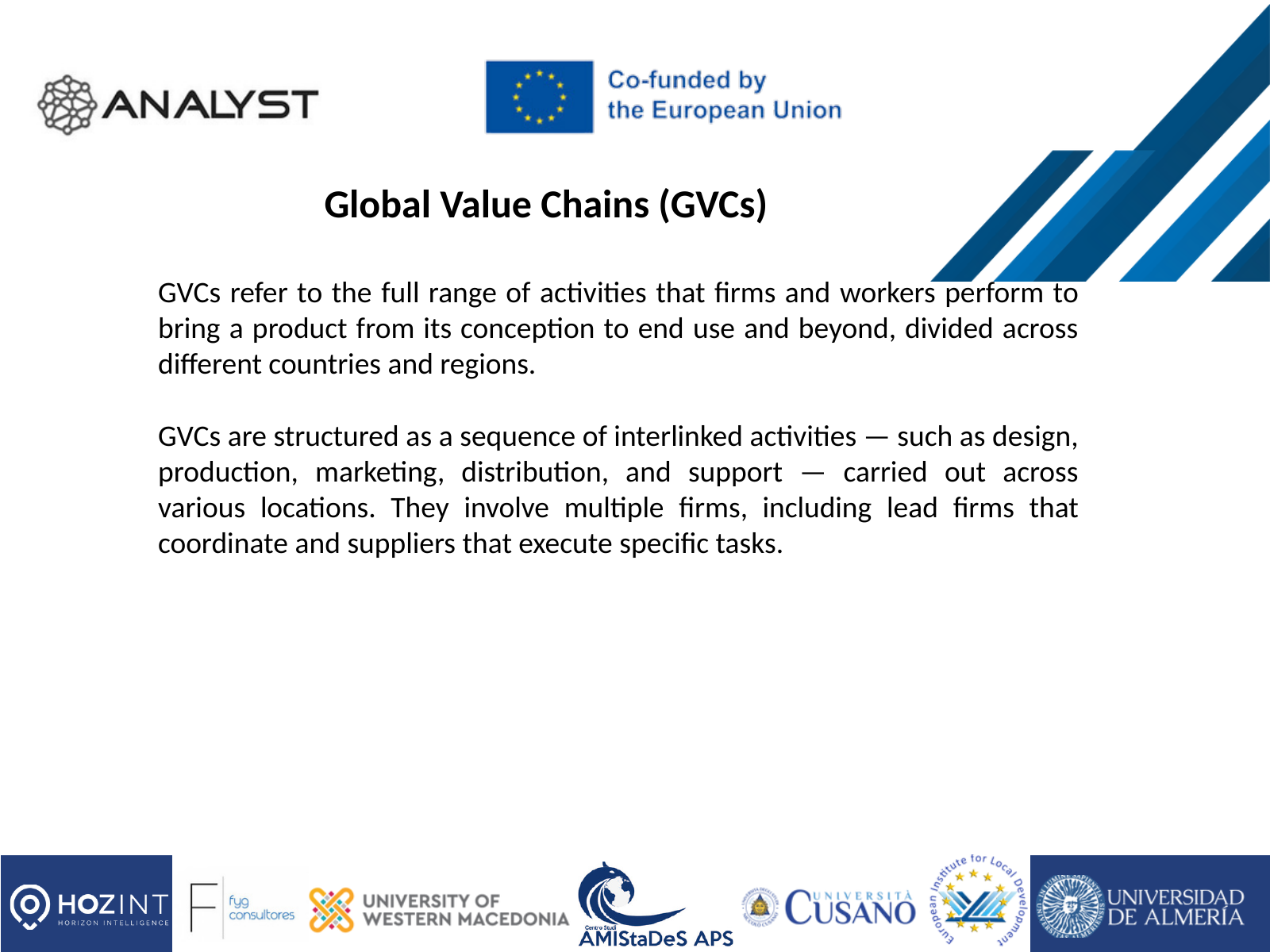

Global Value Chains (GVCs)
GVCs refer to the full range of activities that firms and workers perform to bring a product from its conception to end use and beyond, divided across different countries and regions.
GVCs are structured as a sequence of interlinked activities — such as design, production, marketing, distribution, and support — carried out across various locations. They involve multiple firms, including lead firms that coordinate and suppliers that execute specific tasks.